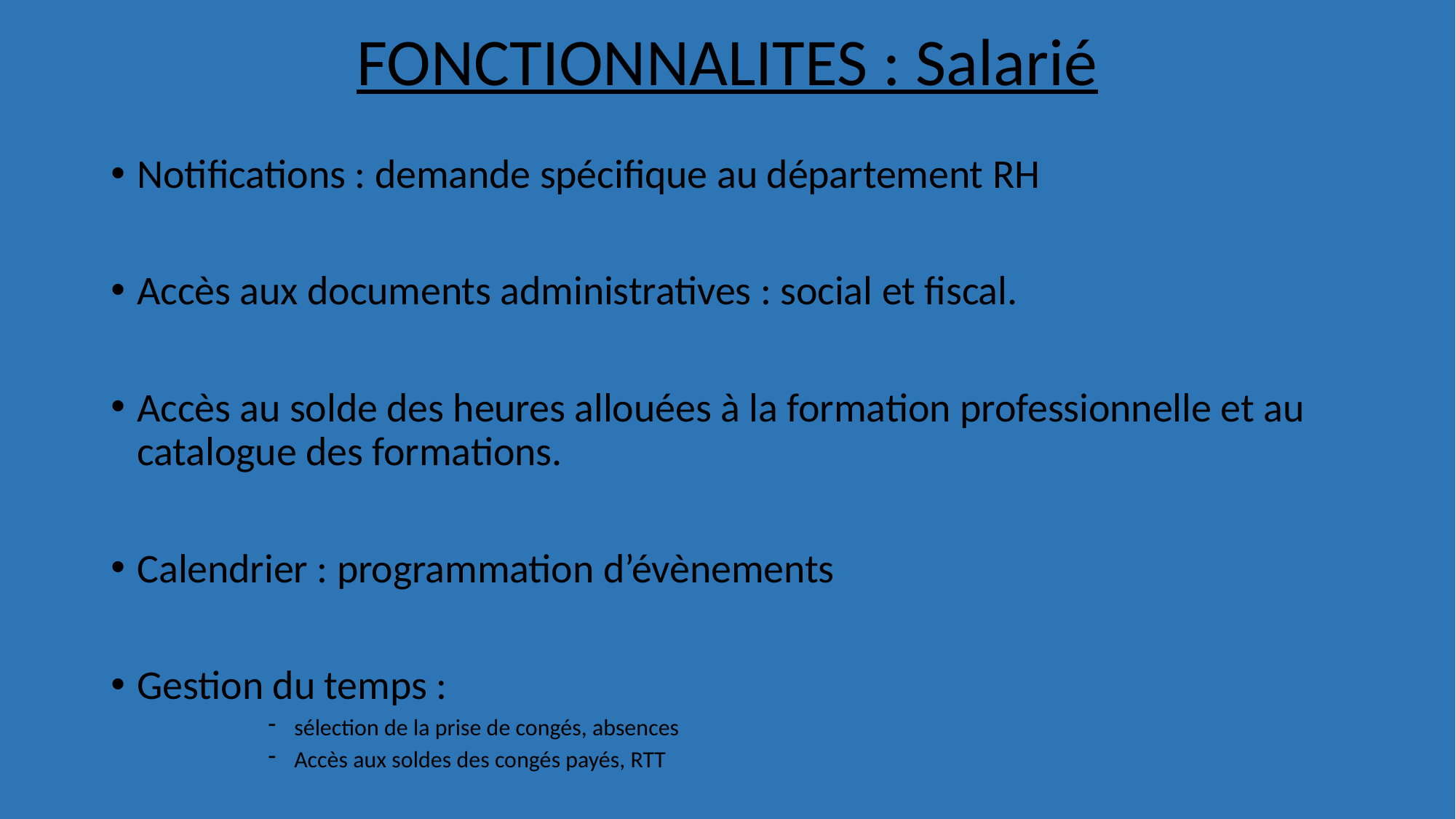

# FONCTIONNALITES : Salarié

Notifications : demande spécifique au département RH

Accès aux documents administratives : social et fiscal.

Accès au solde des heures allouées à la formation professionnelle et au catalogue des formations.

Calendrier : programmation d’évènements

Gestion du temps :
sélection de la prise de congés, absences
Accès aux soldes des congés payés, RTT